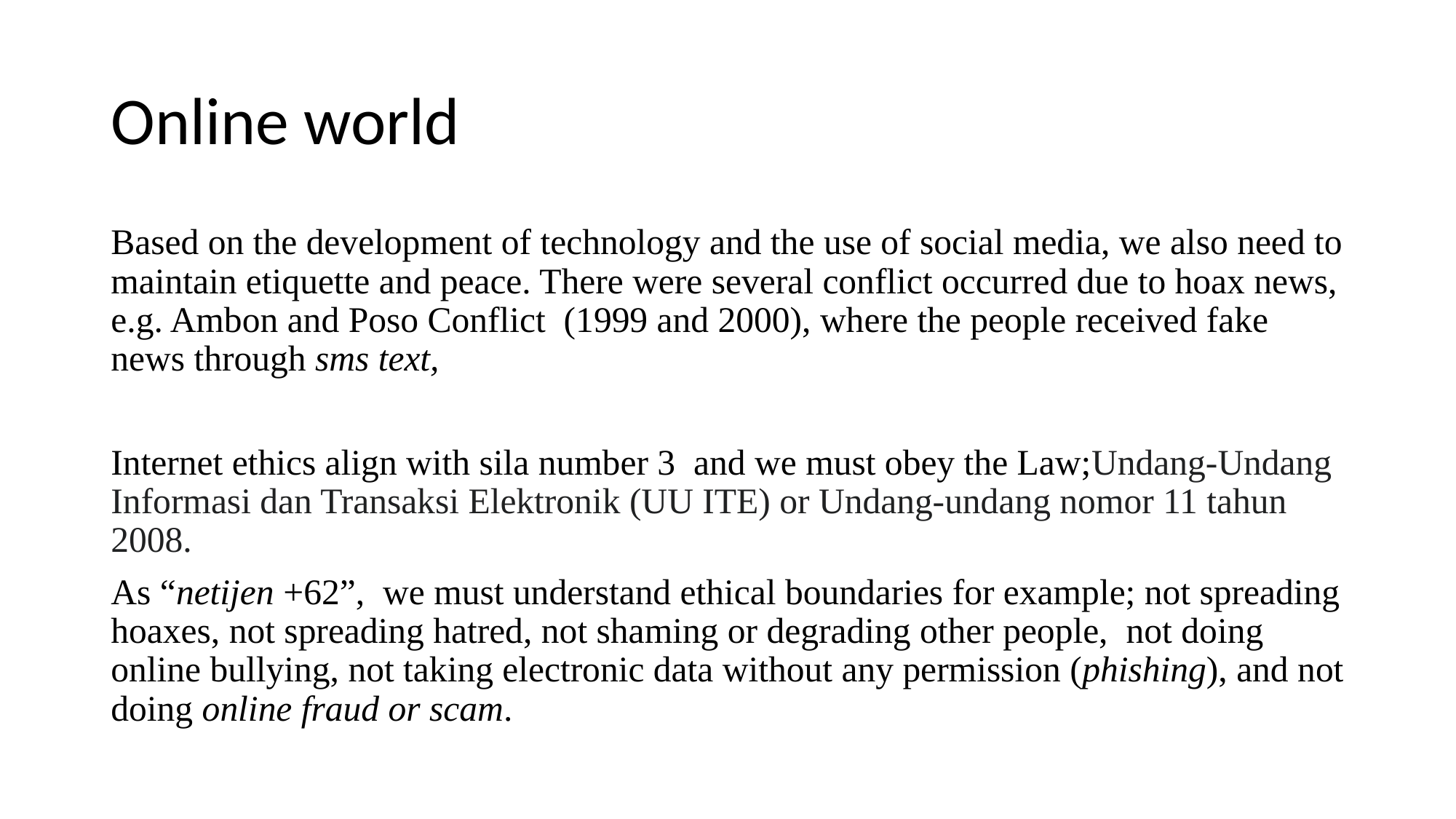

# Online world
Based on the development of technology and the use of social media, we also need to maintain etiquette and peace. There were several conflict occurred due to hoax news, e.g. Ambon and Poso Conflict  (1999 and 2000), where the people received fake news through sms text,

Internet ethics align with sila number 3  and we must obey the Law;Undang-Undang Informasi dan Transaksi Elektronik (UU ITE) or Undang-undang nomor 11 tahun 2008.
As “netijen +62”,  we must understand ethical boundaries for example; not spreading hoaxes, not spreading hatred, not shaming or degrading other people,  not doing online bullying, not taking electronic data without any permission (phishing), and not doing online fraud or scam.